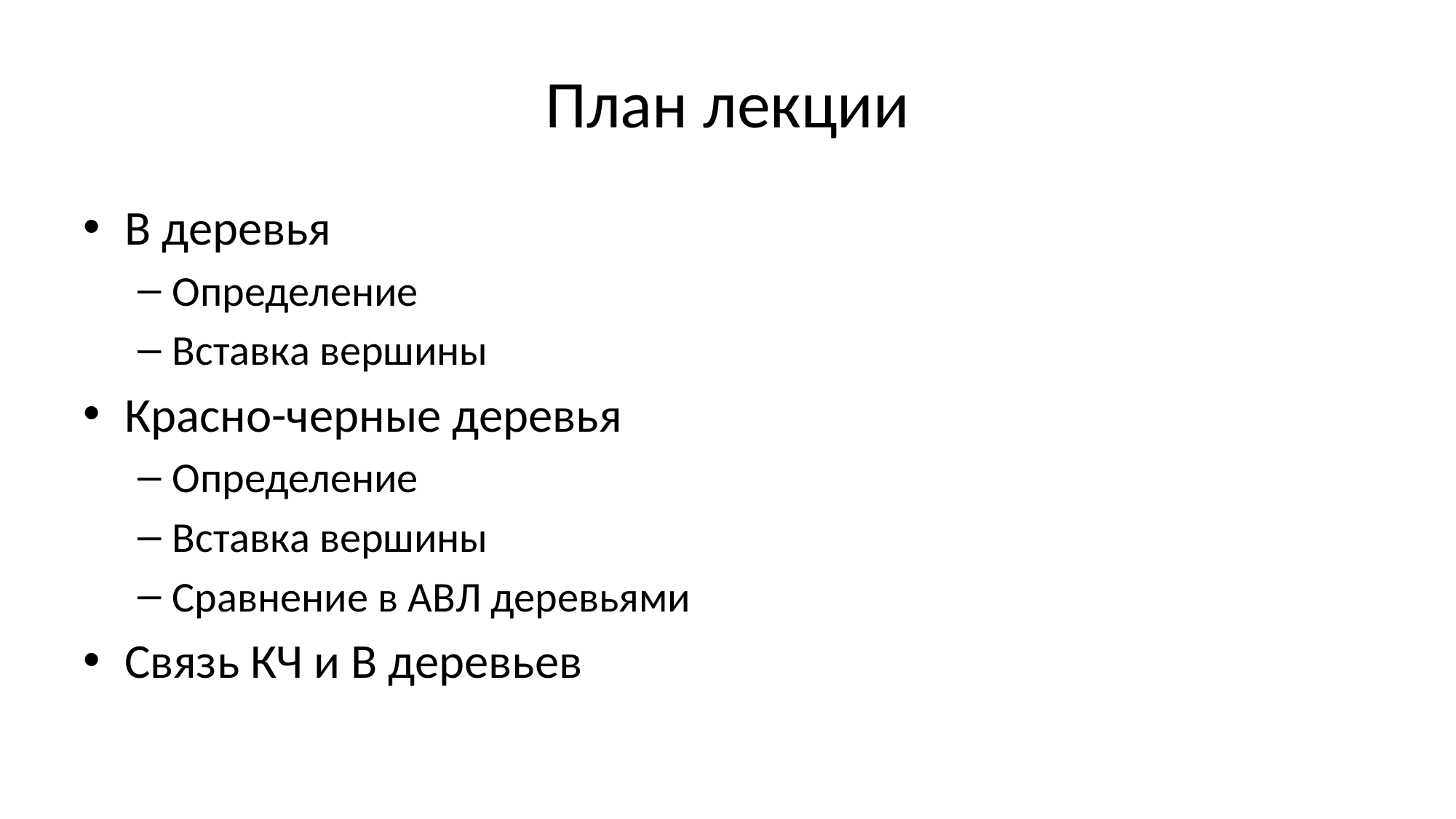

# План лекции
B деревья
Определение
Вставка вершины
Красно-черные деревья
Определение
Вставка вершины
Сравнение в АВЛ деревьями
Связь КЧ и B деревьев